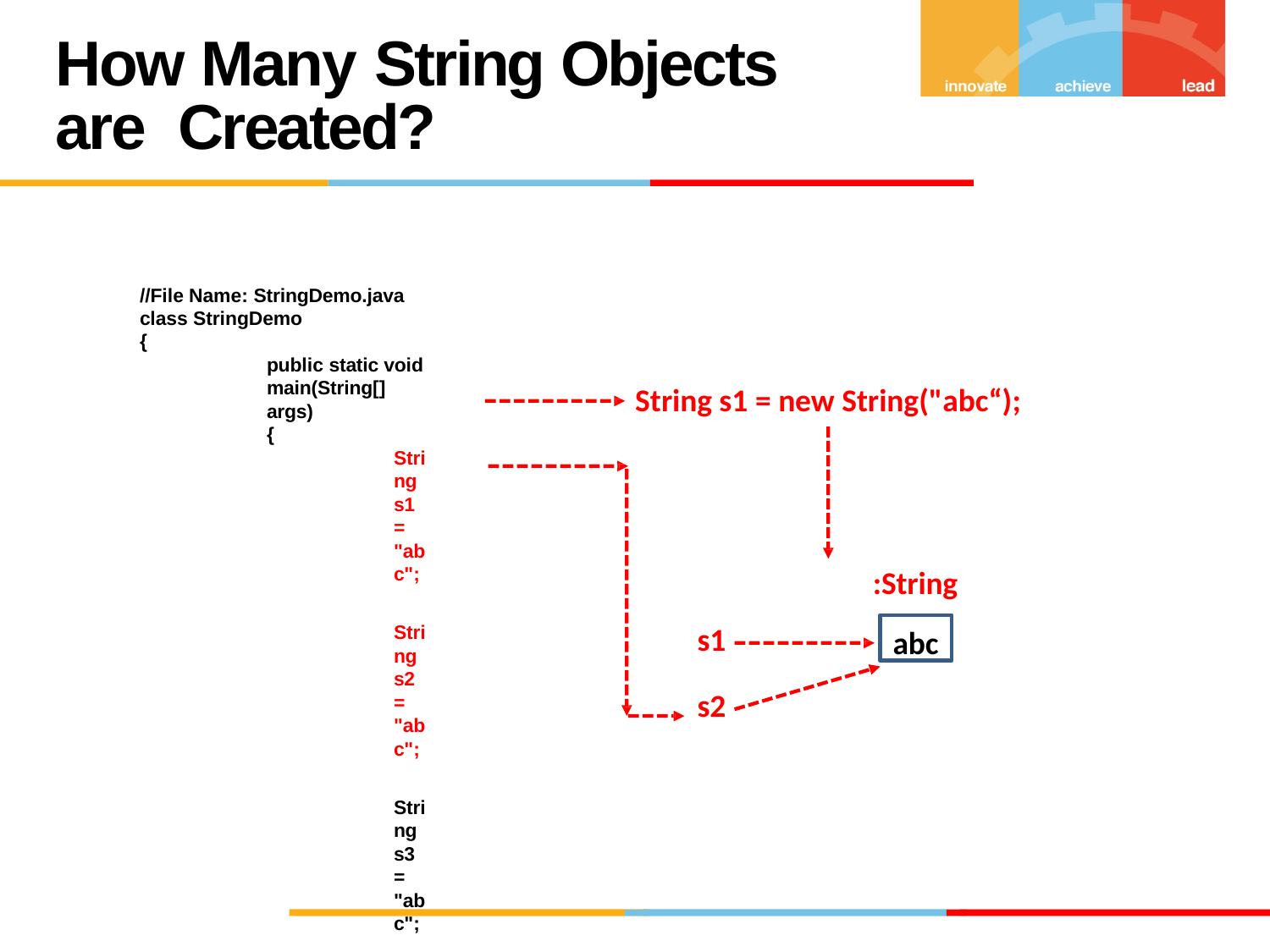

# How Many String Objects are  Created?
//File Name: StringDemo.java  class StringDemo
{
public static void main(String[] args)
{
String s1 = "abc";

String s2 = "abc";

String s3 = "abc";

String s4 = "abc";
}// End of Method
}// End of class StringDemo
String s1 = new String("abc“);

:String
abc
s1

s2